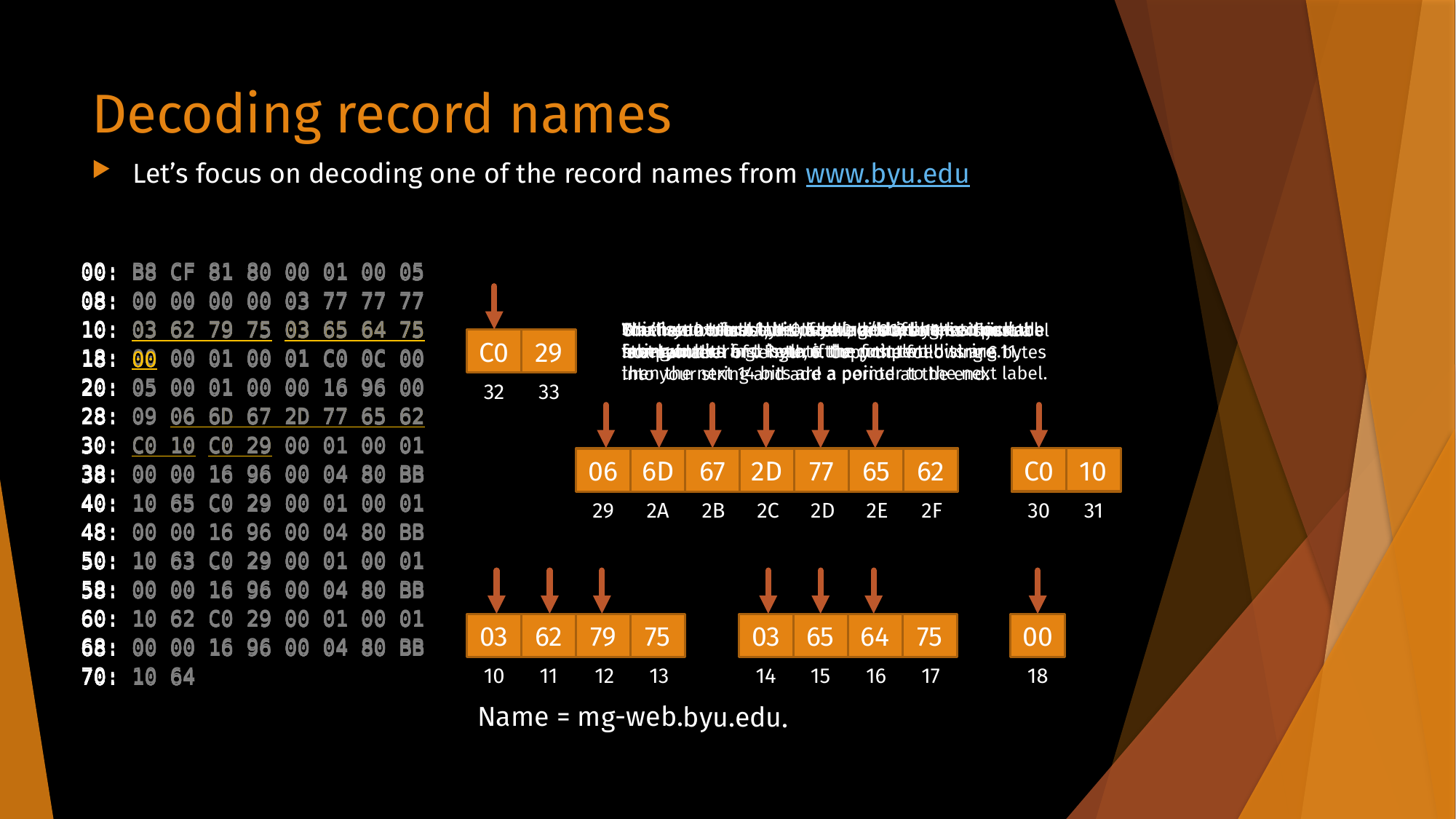

# Decoding record names
Let’s focus on decoding one of the record names from www.byu.edu
| 00: B8 CF 81 80 00 01 00 05 08: 00 00 00 00 03 77 77 77 10: 03 62 79 75 03 65 64 75 18: 00 00 01 00 01 C0 0C 00 20: 05 00 01 00 00 16 96 00 28: 09 06 6D 67 2D 77 65 62 30: C0 10 C0 29 00 01 00 01 38: 00 00 16 96 00 04 80 BB 40: 10 65 C0 29 00 01 00 01 48: 00 00 16 96 00 04 80 BB 50: 10 63 C0 29 00 01 00 01 58: 00 00 16 96 00 04 80 BB 60: 10 62 C0 29 00 01 00 01 68: 00 00 16 96 00 04 80 BB 70: 10 64 |
| --- |
| 00: B8 CF 81 80 00 01 00 05 08: 00 00 00 00 03 77 77 77 10: 03 62 79 75 03 65 64 75 18: 00 00 01 00 01 C0 0C 00 20: 05 00 01 00 00 16 96 00 28: 09 06 6D 67 2D 77 65 62 30: C0 10 C0 29 00 01 00 01 38: 00 00 16 96 00 04 80 BB 40: 10 65 C0 29 00 01 00 01 48: 00 00 16 96 00 04 80 BB 50: 10 63 C0 29 00 01 00 01 58: 00 00 16 96 00 04 80 BB 60: 10 62 C0 29 00 01 00 01 68: 00 00 16 96 00 04 80 BB 70: 10 64 |
| --- |
| 00: B8 CF 81 80 00 01 00 05 08: 00 00 00 00 03 77 77 77 10: 03 62 79 75 03 65 64 75 18: 00 00 01 00 01 C0 0C 00 20: 05 00 01 00 00 16 96 00 28: 09 06 6D 67 2D 77 65 62 30: C0 10 C0 29 00 01 00 01 38: 00 00 16 96 00 04 80 BB 40: 10 65 C0 29 00 01 00 01 48: 00 00 16 96 00 04 80 BB 50: 10 63 C0 29 00 01 00 01 58: 00 00 16 96 00 04 80 BB 60: 10 62 C0 29 00 01 00 01 68: 00 00 16 96 00 04 80 BB 70: 10 64 |
| --- |
| 00: B8 CF 81 80 00 01 00 05 08: 00 00 00 00 03 77 77 77 10: 03 62 79 75 03 65 64 75 18: 00 00 01 00 01 C0 0C 00 20: 05 00 01 00 00 16 96 00 28: 09 06 6D 67 2D 77 65 62 30: C0 10 C0 29 00 01 00 01 38: 00 00 16 96 00 04 80 BB 40: 10 65 C0 29 00 01 00 01 48: 00 00 16 96 00 04 80 BB 50: 10 63 C0 29 00 01 00 01 58: 00 00 16 96 00 04 80 BB 60: 10 62 C0 29 00 01 00 01 68: 00 00 16 96 00 04 80 BB 70: 10 64 |
| --- |
| 00: B8 CF 81 80 00 01 00 05 08: 00 00 00 00 03 77 77 77 10: 03 62 79 75 03 65 64 75 18: 00 00 01 00 01 C0 0C 00 20: 05 00 01 00 00 16 96 00 28: 09 06 6D 67 2D 77 65 62 30: C0 10 C0 29 00 01 00 01 38: 00 00 16 96 00 04 80 BB 40: 10 65 C0 29 00 01 00 01 48: 00 00 16 96 00 04 80 BB 50: 10 63 C0 29 00 01 00 01 58: 00 00 16 96 00 04 80 BB 60: 10 62 C0 29 00 01 00 01 68: 00 00 16 96 00 04 80 BB 70: 10 64 |
| --- |
| 00: B8 CF 81 80 00 01 00 05 08: 00 00 00 00 03 77 77 77 10: 03 62 79 75 03 65 64 75 18: 00 00 01 00 01 C0 0C 00 20: 05 00 01 00 00 16 96 00 28: 09 06 6D 67 2D 77 65 62 30: C0 10 C0 29 00 01 00 01 38: 00 00 16 96 00 04 80 BB 40: 10 65 C0 29 00 01 00 01 48: 00 00 16 96 00 04 80 BB 50: 10 63 C0 29 00 01 00 01 58: 00 00 16 96 00 04 80 BB 60: 10 62 C0 29 00 01 00 01 68: 00 00 16 96 00 04 80 BB 70: 10 64 |
| --- |
| 00: B8 CF 81 80 00 01 00 05 08: 00 00 00 00 03 77 77 77 10: 03 62 79 75 03 65 64 75 18: 00 00 01 00 01 C0 0C 00 20: 05 00 01 00 00 16 96 00 28: 09 06 6D 67 2D 77 65 62 30: C0 10 C0 29 00 01 00 01 38: 00 00 16 96 00 04 80 BB 40: 10 65 C0 29 00 01 00 01 48: 00 00 16 96 00 04 80 BB 50: 10 63 C0 29 00 01 00 01 58: 00 00 16 96 00 04 80 BB 60: 10 62 C0 29 00 01 00 01 68: 00 00 16 96 00 04 80 BB 70: 10 64 |
| --- |
Start at the first byte of your record name. For each label: on the first byte, if the first two bits are 11, then the next 14 bits are a pointer to the next label.
When you reach the 0 label, delete the last period from your string. Return the completed string.
You’ll want to use bit masking/shifting to check the first two bits and isolate the pointer.
This is a normal label, so we add 3 bytes to our string.
On the next label, the first 2 bits are 11, so this label is a pointer.
The first 2 bits of this label are 00, so this is just a normal label of length 6. Copy the following 6 bytes into your string and add a period at the end.
C0
29
32
33
C0
10
30
31
06
6D
67
2D
77
65
62
29
2A
2B
2C
2D
2E
2F
03
62
79
75
10
11
12
13
03
65
64
75
14
15
16
17
00
18
Name = mg-
Name =
Name = m
Name = mg-web.
Name = mg-we
Name = mg-w
Name = mg
Name = mg-web.byu.e
Name = mg-web.byu.ed
Name = mg-web.b
Name = mg-web.byu.edu
Name = mg-web.by
Name = mg-web.byu.
Name = mg-web.byu.edu.